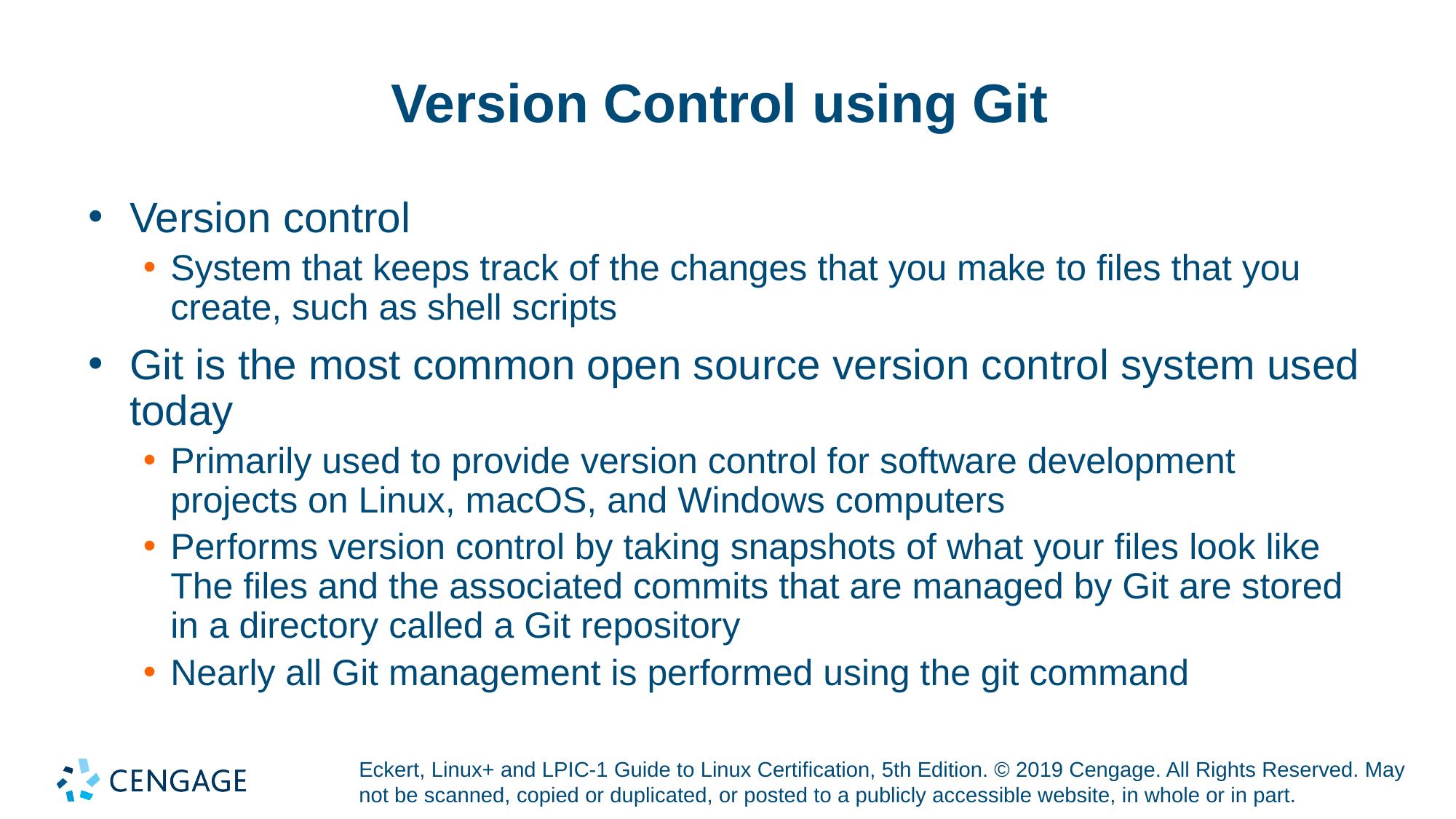

# Version Control using Git
Version control
System that keeps track of the changes that you make to files that you create, such as shell scripts
Git is the most common open source version control system used today
Primarily used to provide version control for software development projects on Linux, macOS, and Windows computers
Performs version control by taking snapshots of what your files look like The files and the associated commits that are managed by Git are stored in a directory called a Git repository
Nearly all Git management is performed using the git command